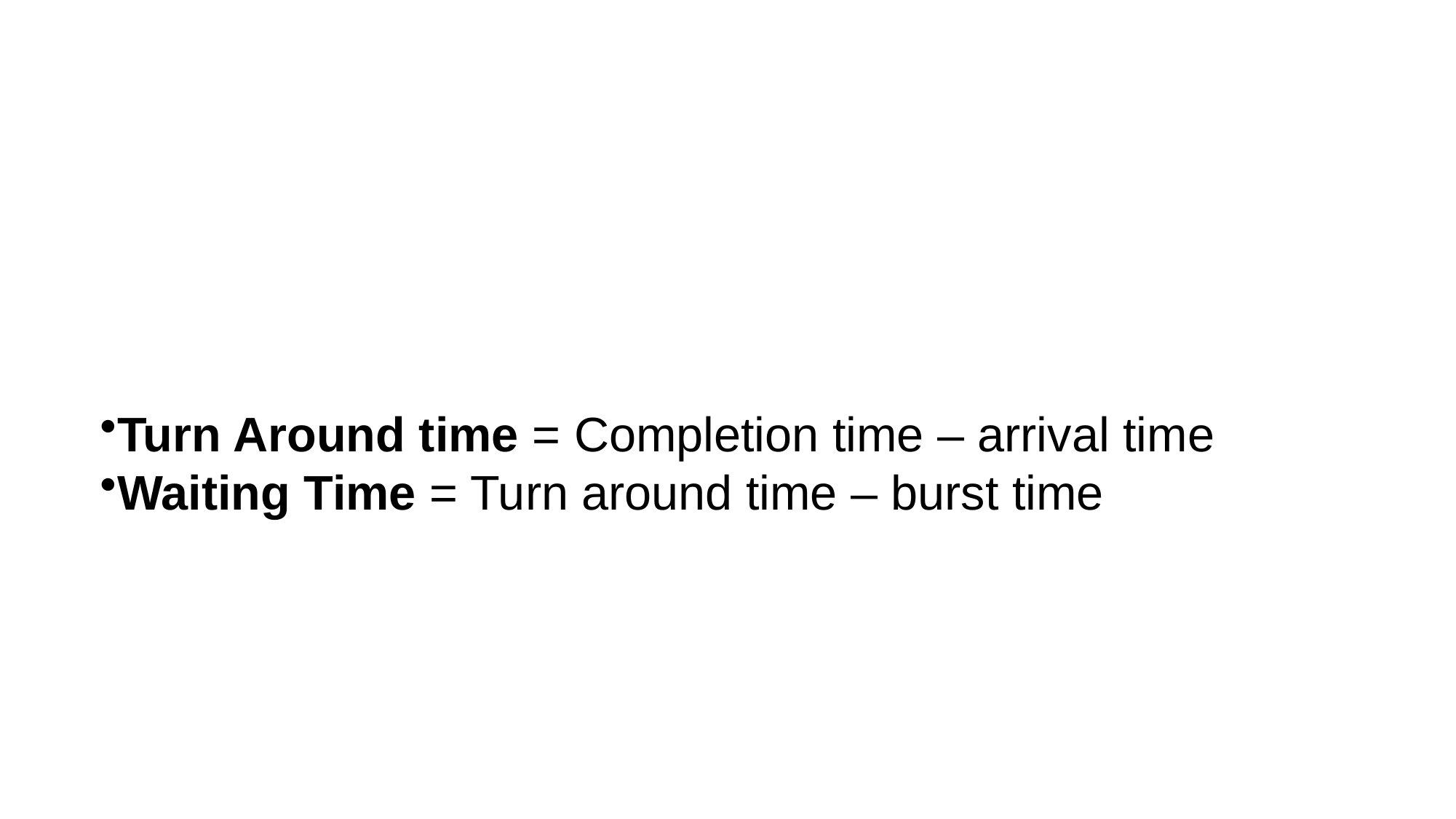

#
Turn Around time = Completion time – arrival time
Waiting Time = Turn around time – burst time